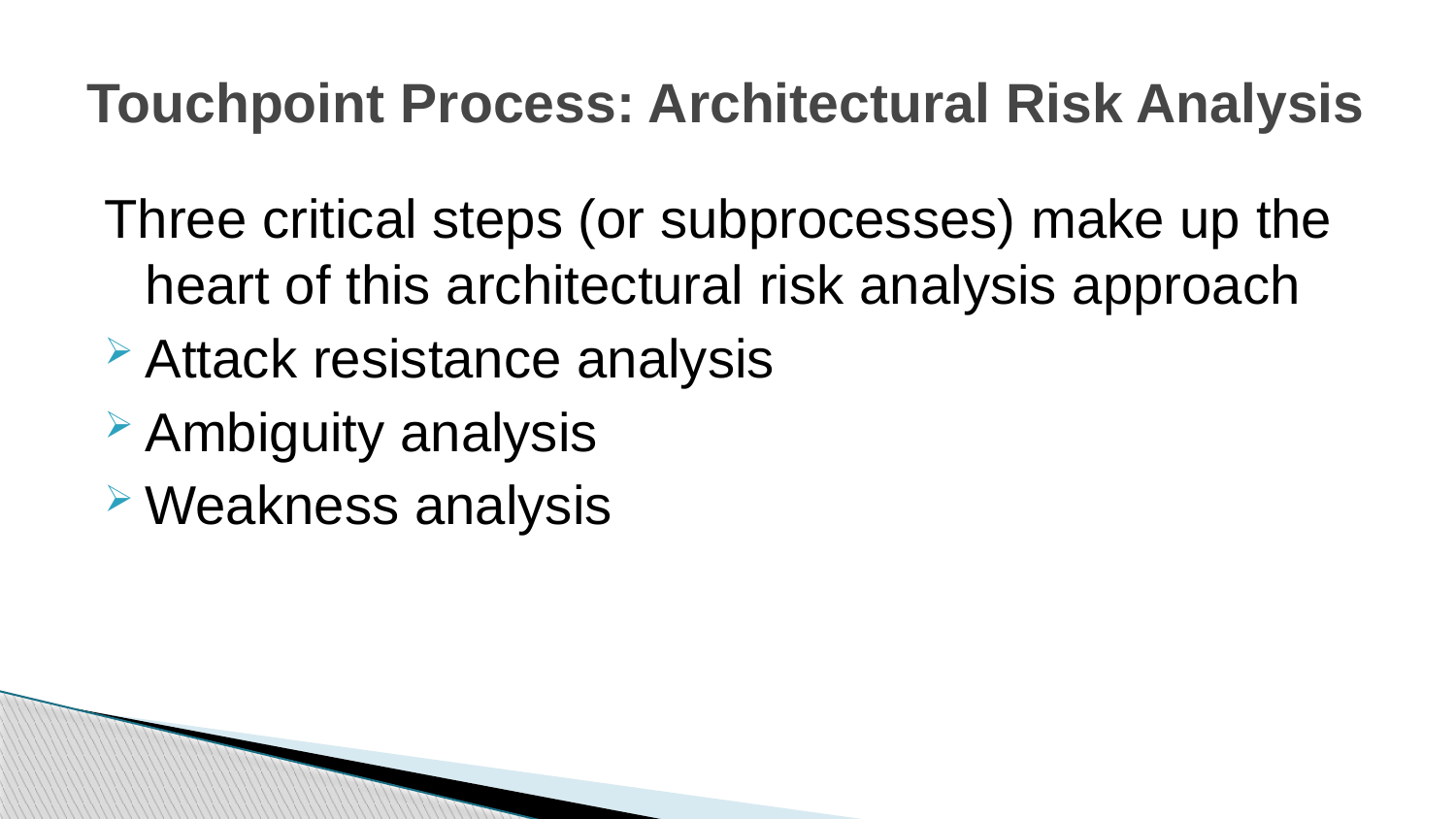

# Touchpoint Process: Architectural Risk Analysis
Three critical steps (or subprocesses) make up the heart of this architectural risk analysis approach
Attack resistance analysis
Ambiguity analysis
Weakness analysis